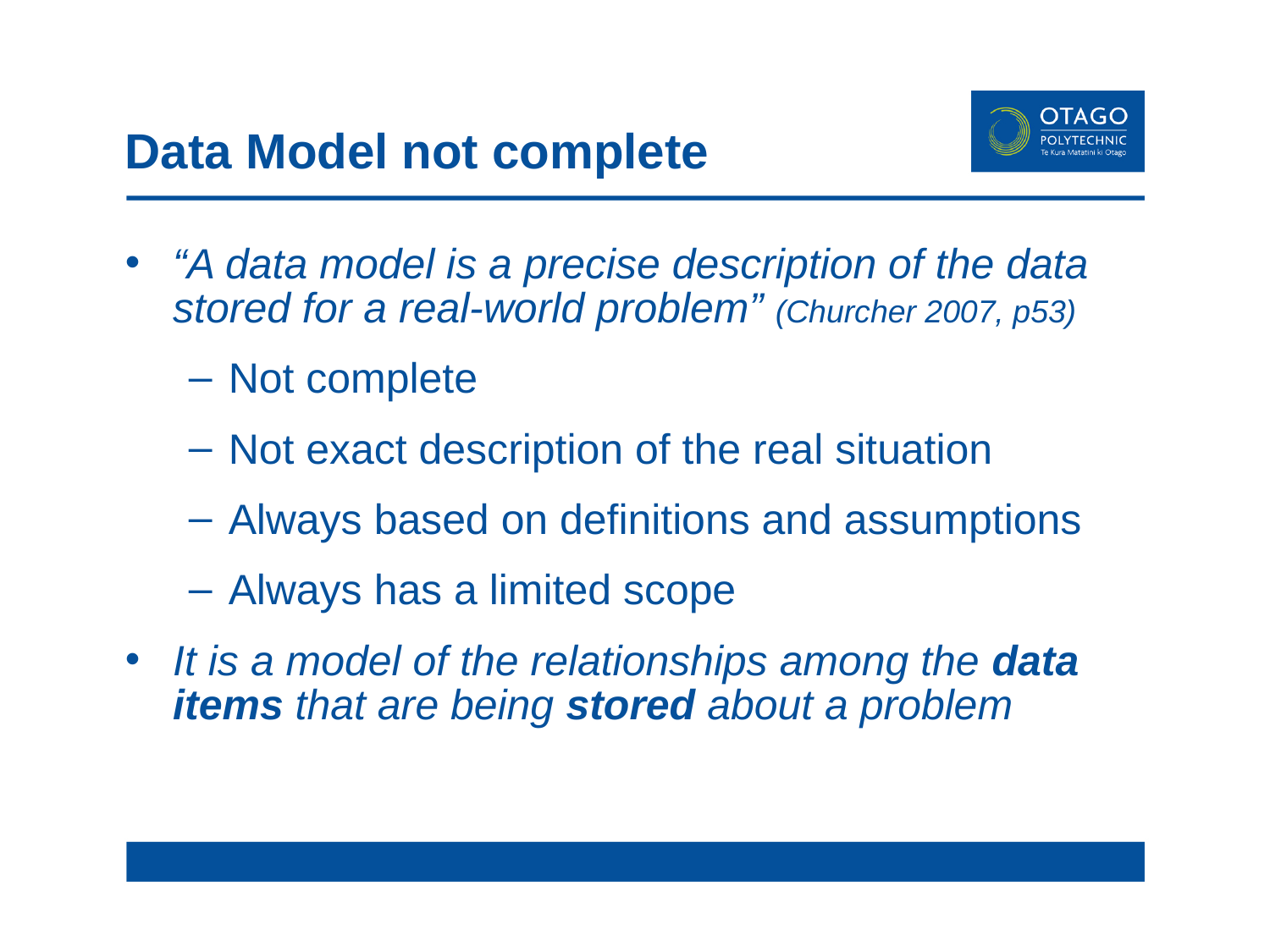

# Data Model not complete
“A data model is a precise description of the data stored for a real-world problem” (Churcher 2007, p53)
Not complete
Not exact description of the real situation
Always based on definitions and assumptions
Always has a limited scope
It is a model of the relationships among the data items that are being stored about a problem